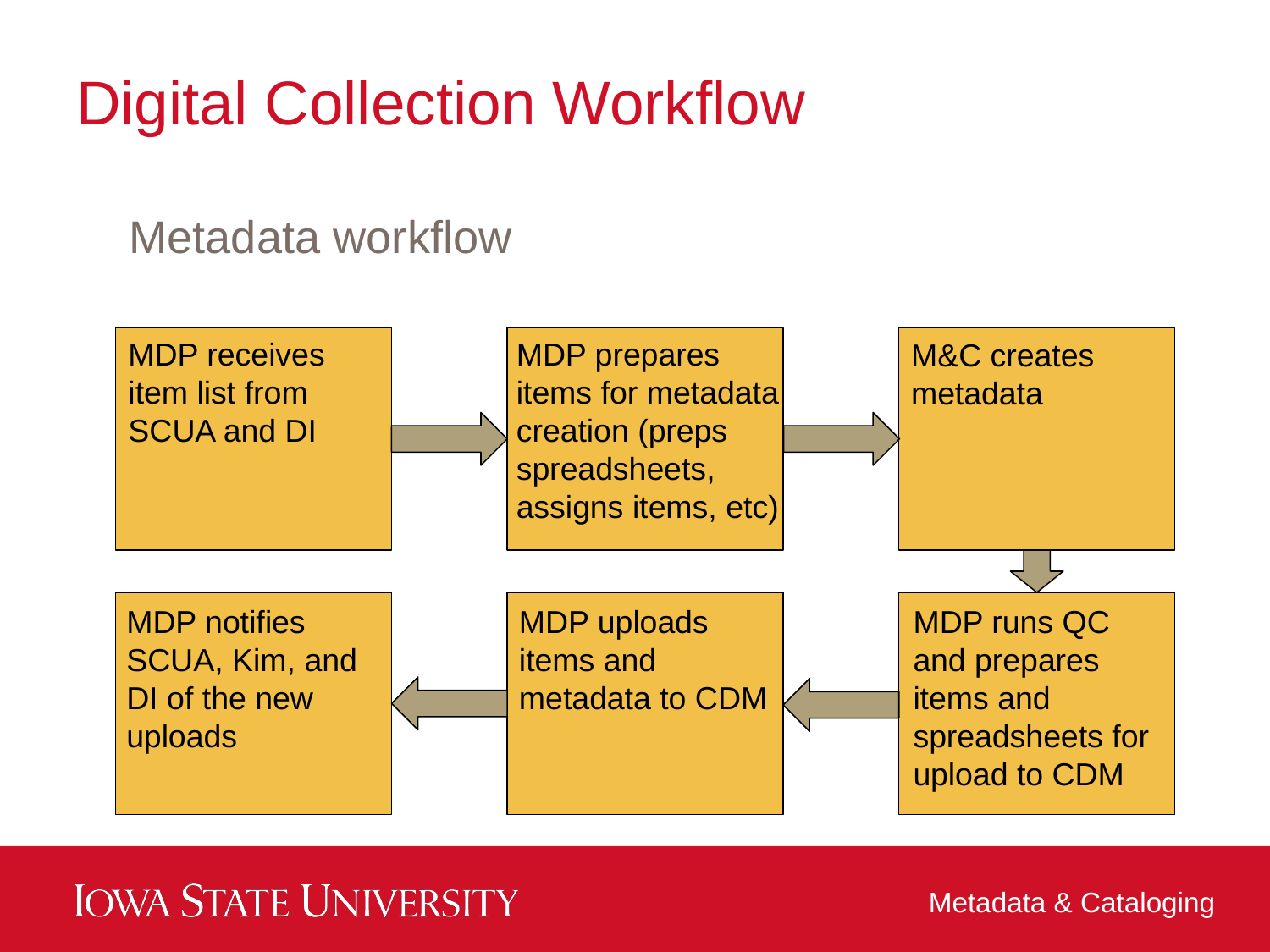

# Digital Collection Workflow
Metadata workflow

MDP receives item list from SCUA and DI
MDP prepares items for metadata creation (preps spreadsheets, assigns items, etc)

M&C creates metadata

MDP notifies SCUA, Kim, and DI of the new uploads
MDP uploads items and metadata to CDM
MDP runs QC and prepares items and spreadsheets for upload to CDM